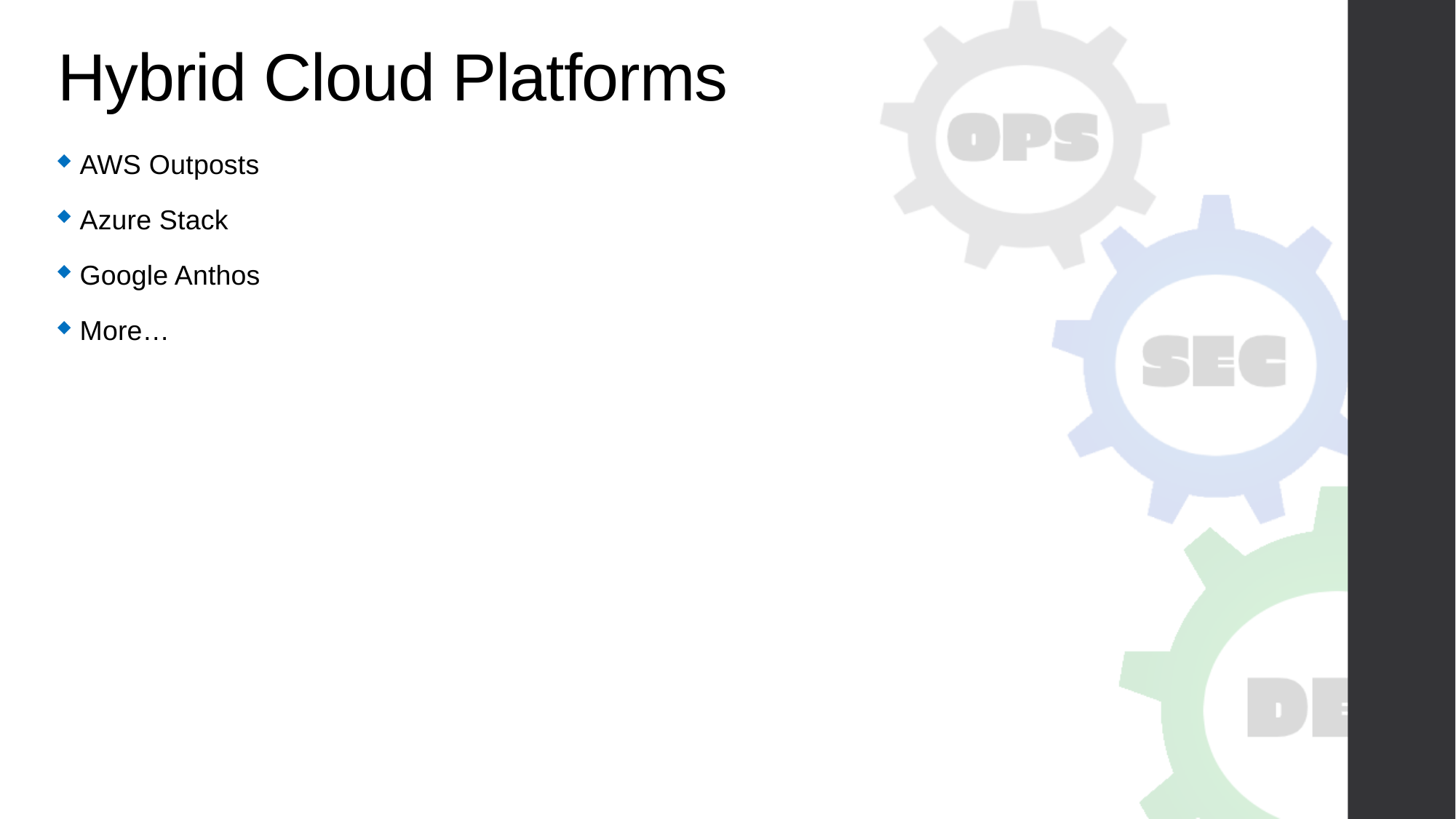

# Hybrid Cloud Platforms
AWS Outposts
Azure Stack
Google Anthos
More…